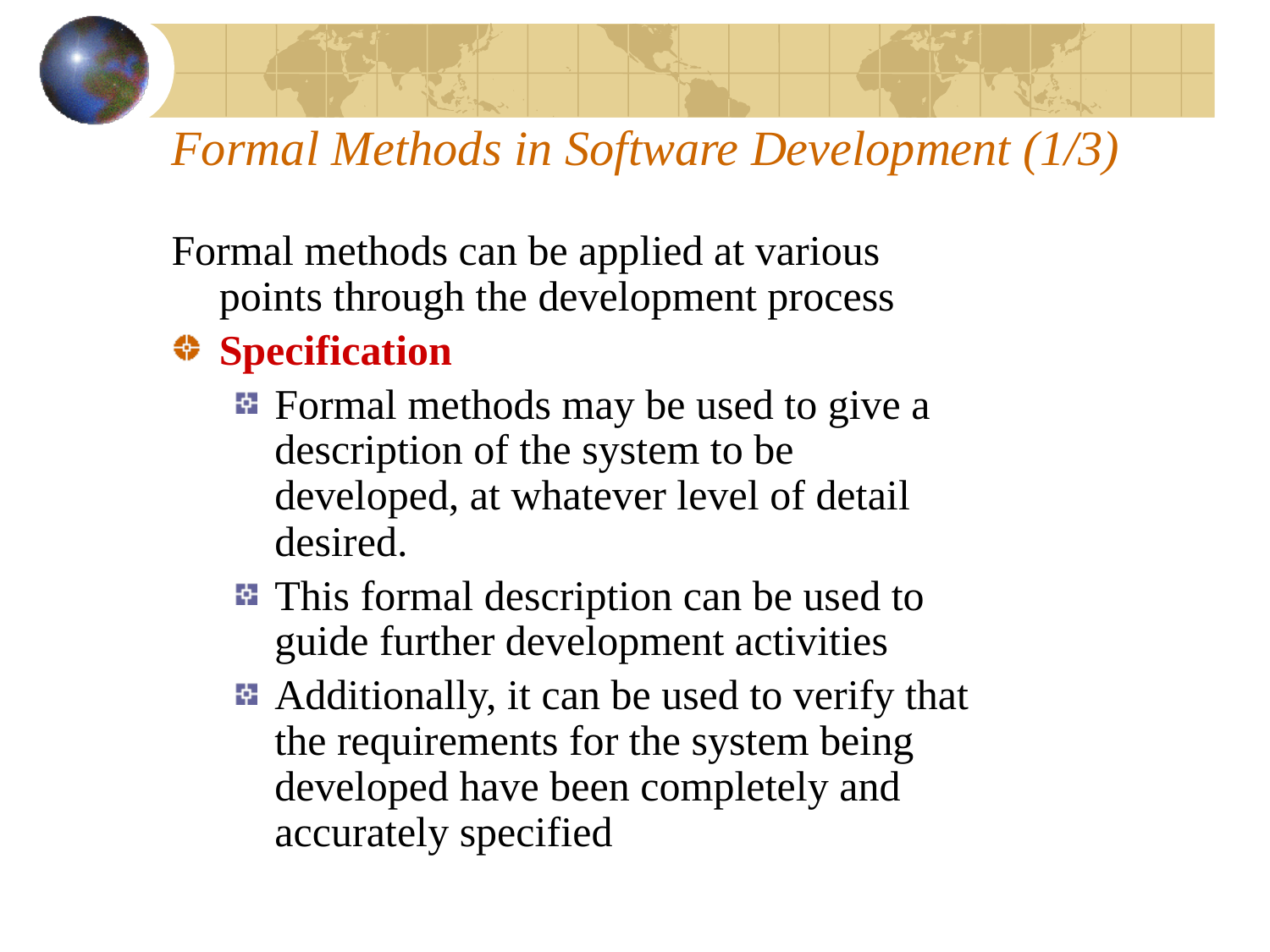

# Formal Methods in Software Development (1/3)
Formal methods can be applied at various points through the development process
Specification
Formal methods may be used to give a description of the system to be developed, at whatever level of detail desired.
This formal description can be used to guide further development activities
Additionally, it can be used to verify that the requirements for the system being developed have been completely and accurately specified